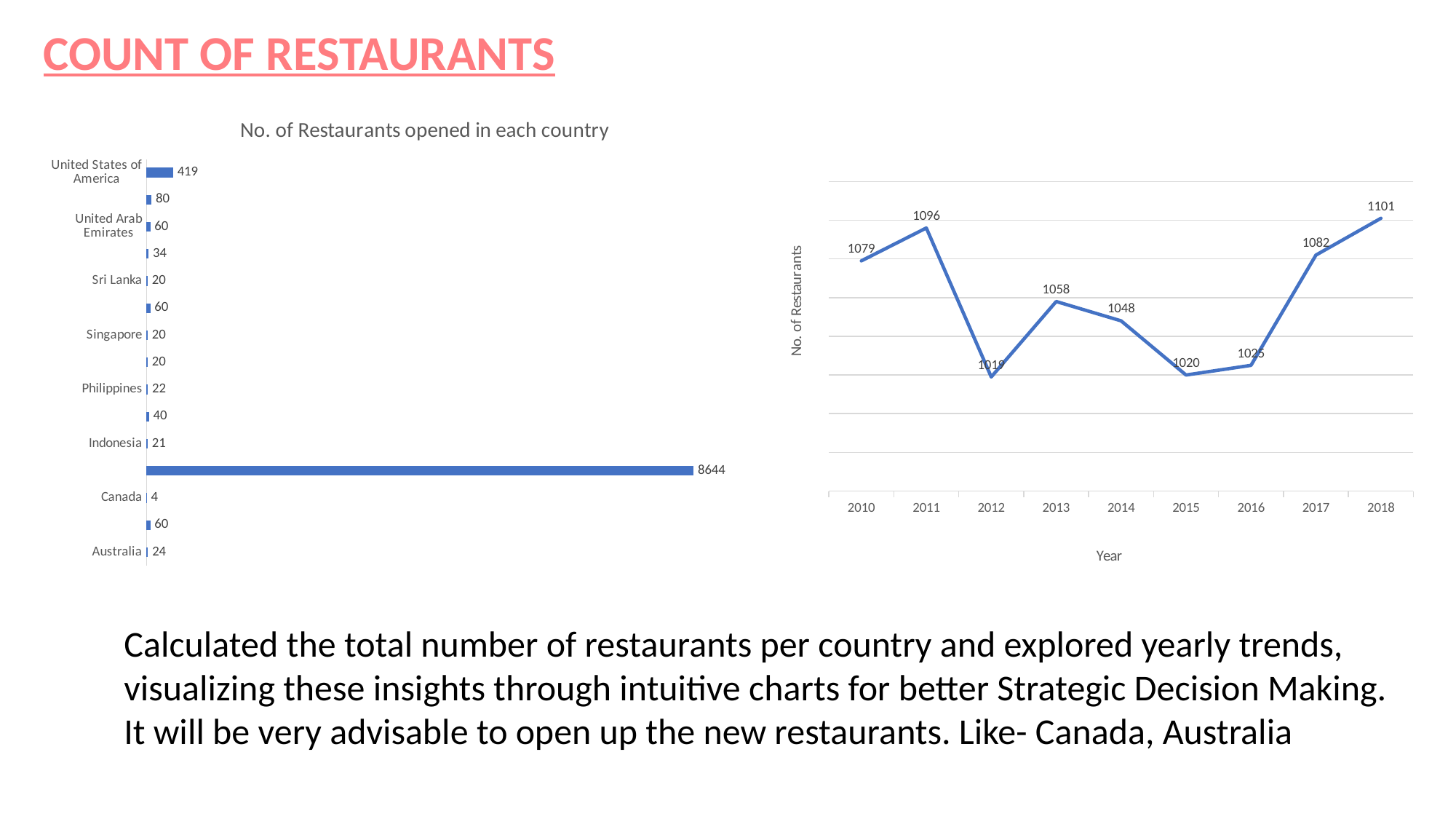

COUNT OF RESTAURANTS

### Chart:  No. of Restaurants opened in each country

| Category | Total |
|---|---|
| Australia | 24.0 |
| Brazil | 60.0 |
| Canada | 4.0 |
| India | 8644.0 |
| Indonesia | 21.0 |
| New Zealand | 40.0 |
| Philippines | 22.0 |
| Qatar | 20.0 |
| Singapore | 20.0 |
| South Africa | 60.0 |
| Sri Lanka | 20.0 |
| Turkey | 34.0 |
| United Arab Emirates | 60.0 |
| United Kingdom | 80.0 |
| United States of America | 419.0 |

### Chart

| Category | Total |
|---|---|
| 2010 | 1079.0 |
| 2011 | 1096.0 |
| 2012 | 1019.0 |
| 2013 | 1058.0 |
| 2014 | 1048.0 |
| 2015 | 1020.0 |
| 2016 | 1025.0 |
| 2017 | 1082.0 |
| 2018 | 1101.0 |
Calculated the total number of restaurants per country and explored yearly trends, visualizing these insights through intuitive charts for better Strategic Decision Making.
It will be very advisable to open up the new restaurants. Like- Canada, Australia